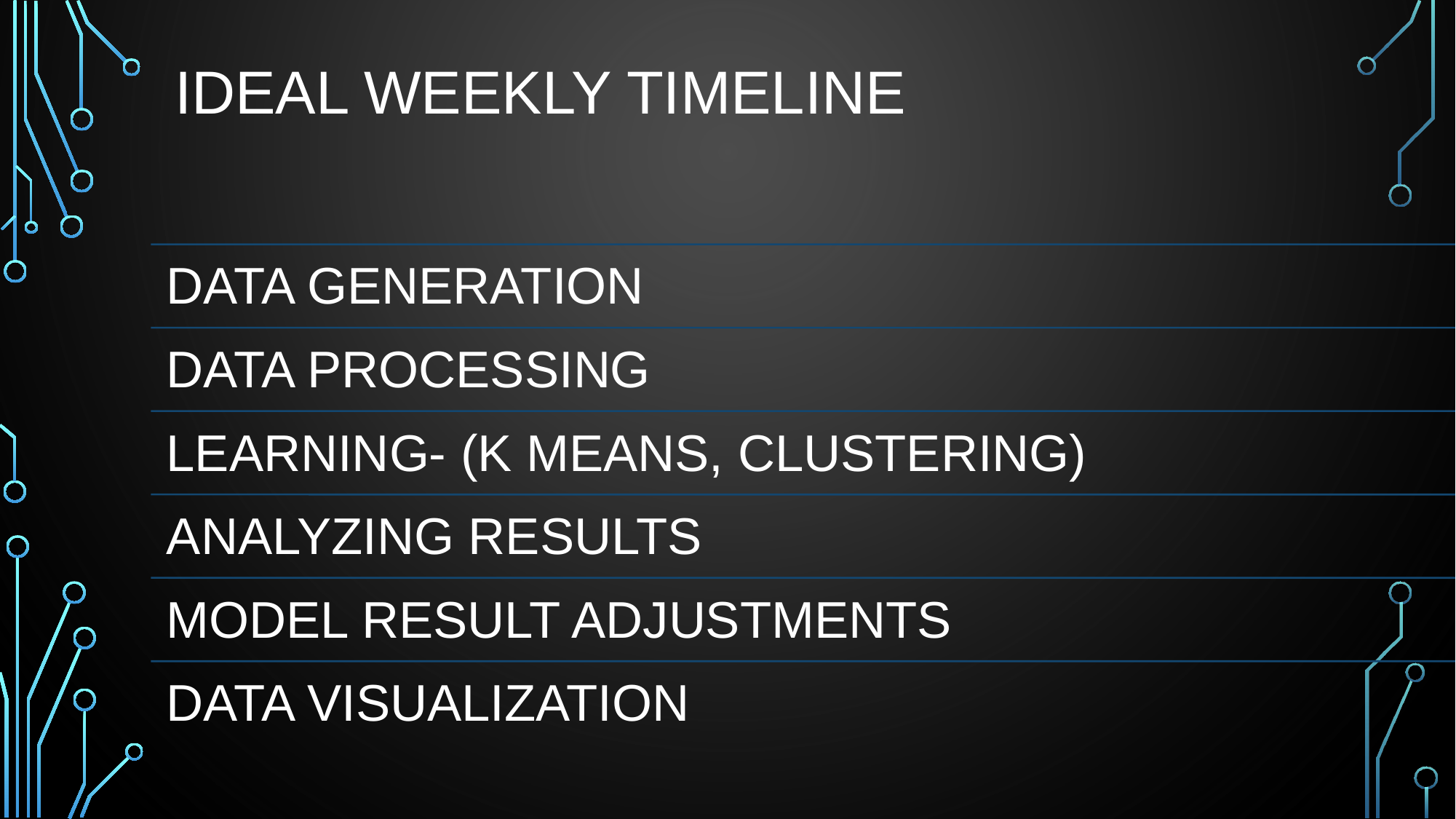

# Ideal Weekly Timeline
Data generation
Data processing
Learning- (k means, clustering)
Analyzing results
Model result adjustments
Data visualization